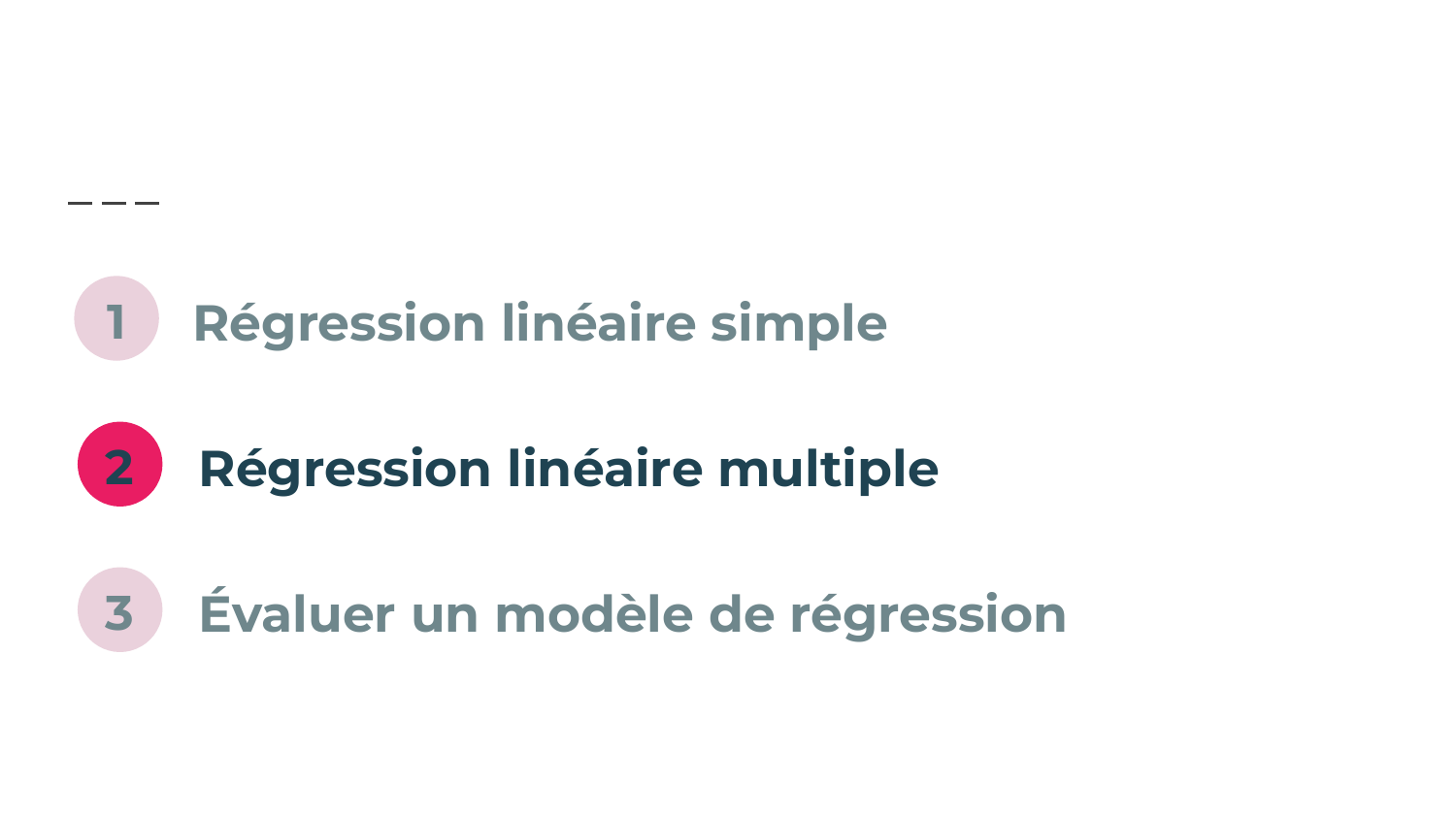

Régression linéaire simple

1
Régression linéaire multiple

2
Évaluer un modèle de régression

3